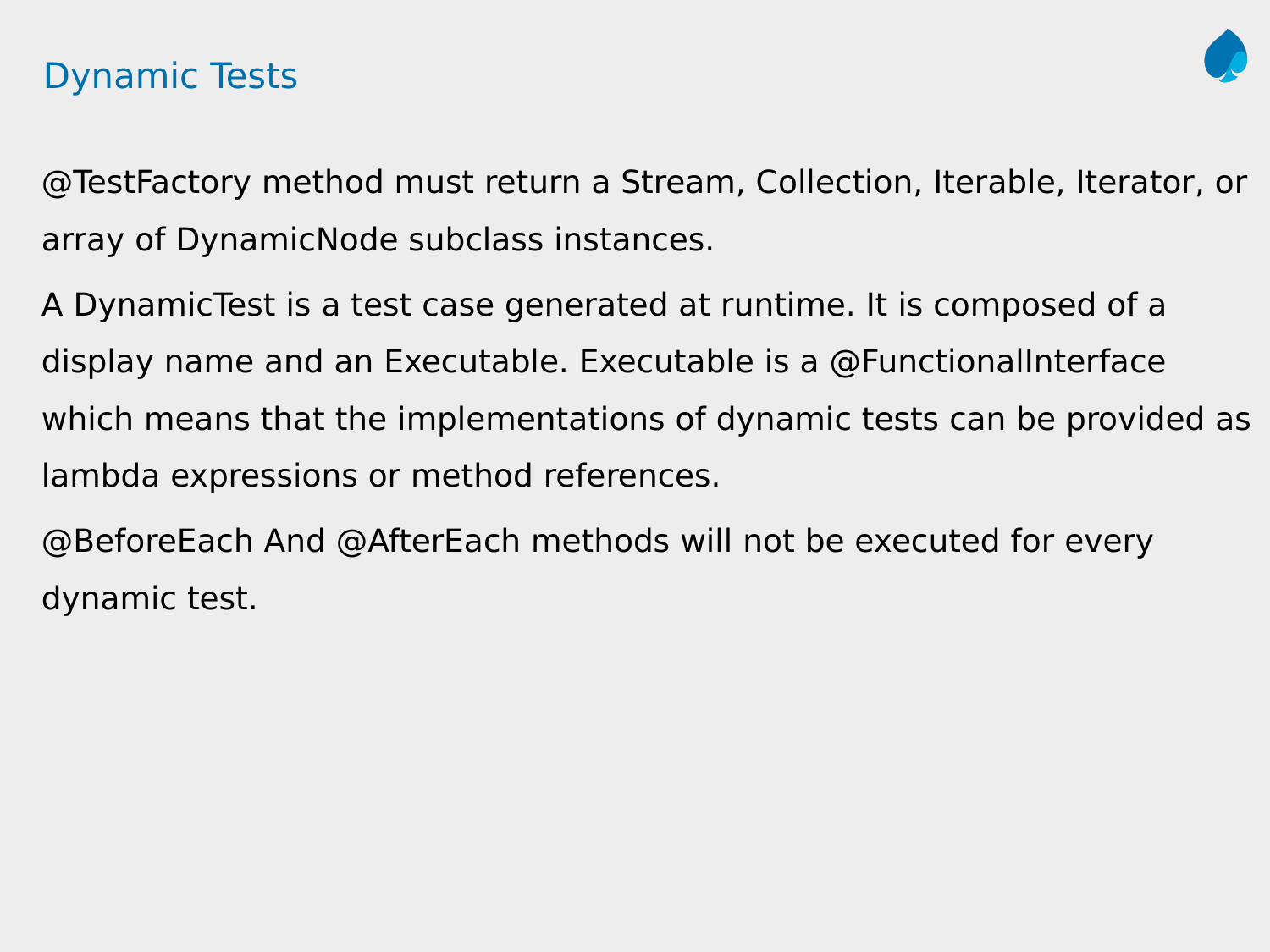

# Dynamic Tests
@TestFactory method must return a Stream, Collection, Iterable, Iterator, or array of DynamicNode subclass instances.
A DynamicTest is a test case generated at runtime. It is composed of a display name and an Executable. Executable is a @FunctionalInterface which means that the implementations of dynamic tests can be provided as lambda expressions or method references.
@BeforeEach And @AfterEach methods will not be executed for every dynamic test.